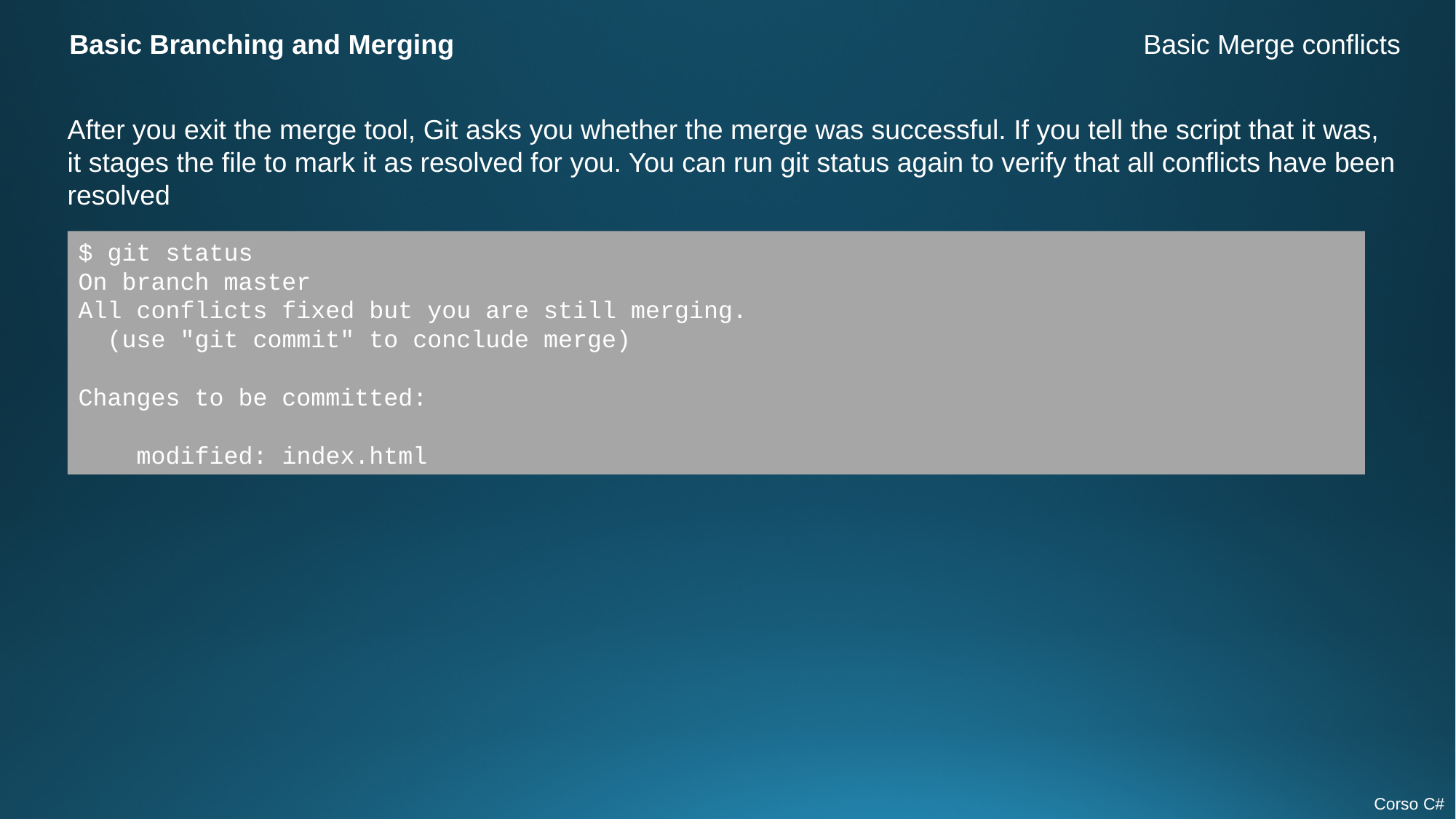

Basic Branching and Merging
Basic Merge conflicts
After you exit the merge tool, Git asks you whether the merge was successful. If you tell the script that it was, it stages the file to mark it as resolved for you. You can run git status again to verify that all conflicts have been resolved
$ git status
On branch master
All conflicts fixed but you are still merging.
  (use "git commit" to conclude merge)

Changes to be committed:

    modified: index.html
Corso C#